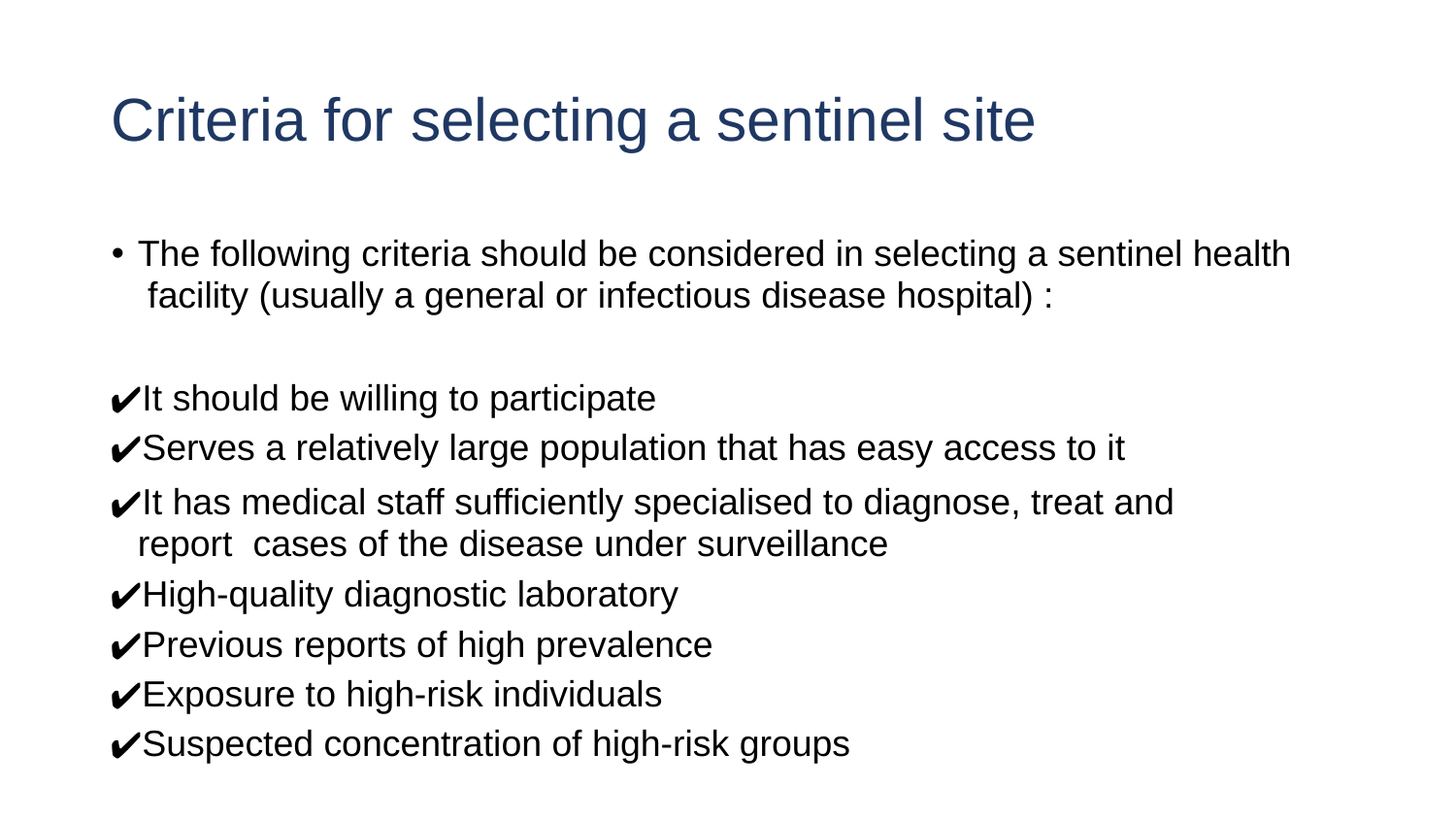

# Criteria for selecting a sentinel site
The following criteria should be considered in selecting a sentinel health  facility (usually a general or infectious disease hospital) :

It should be willing to participate
Serves a relatively large population that has easy access to it
It has medical staff sufficiently specialised to diagnose, treat and report  cases of the disease under surveillance
High-quality diagnostic laboratory
Previous reports of high prevalence
Exposure to high-risk individuals
Suspected concentration of high-risk groups